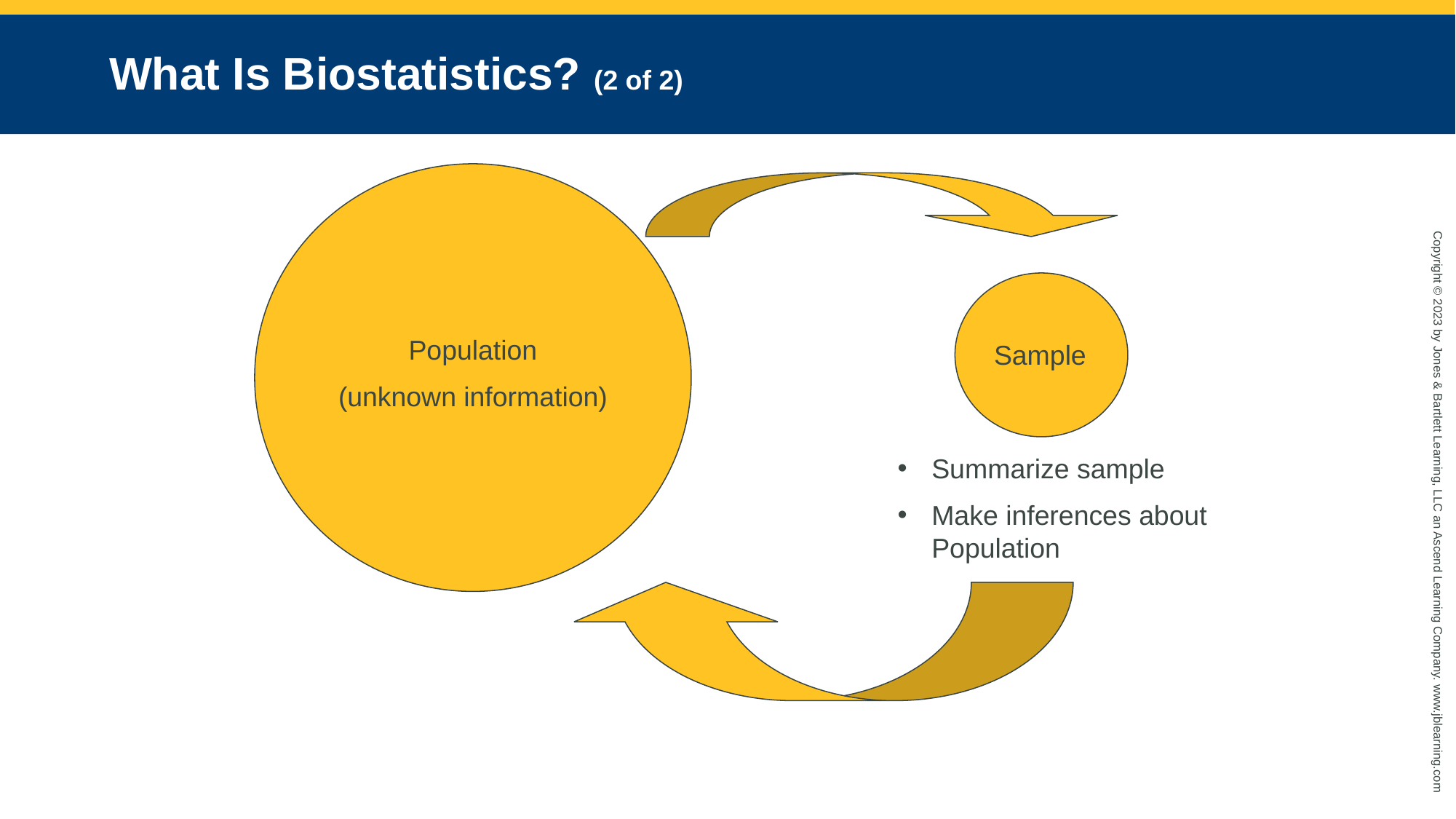

# What Is Biostatistics? (2 of 2)

Population
(unknown information)
Sample
Summarize sample
Make inferences about Population